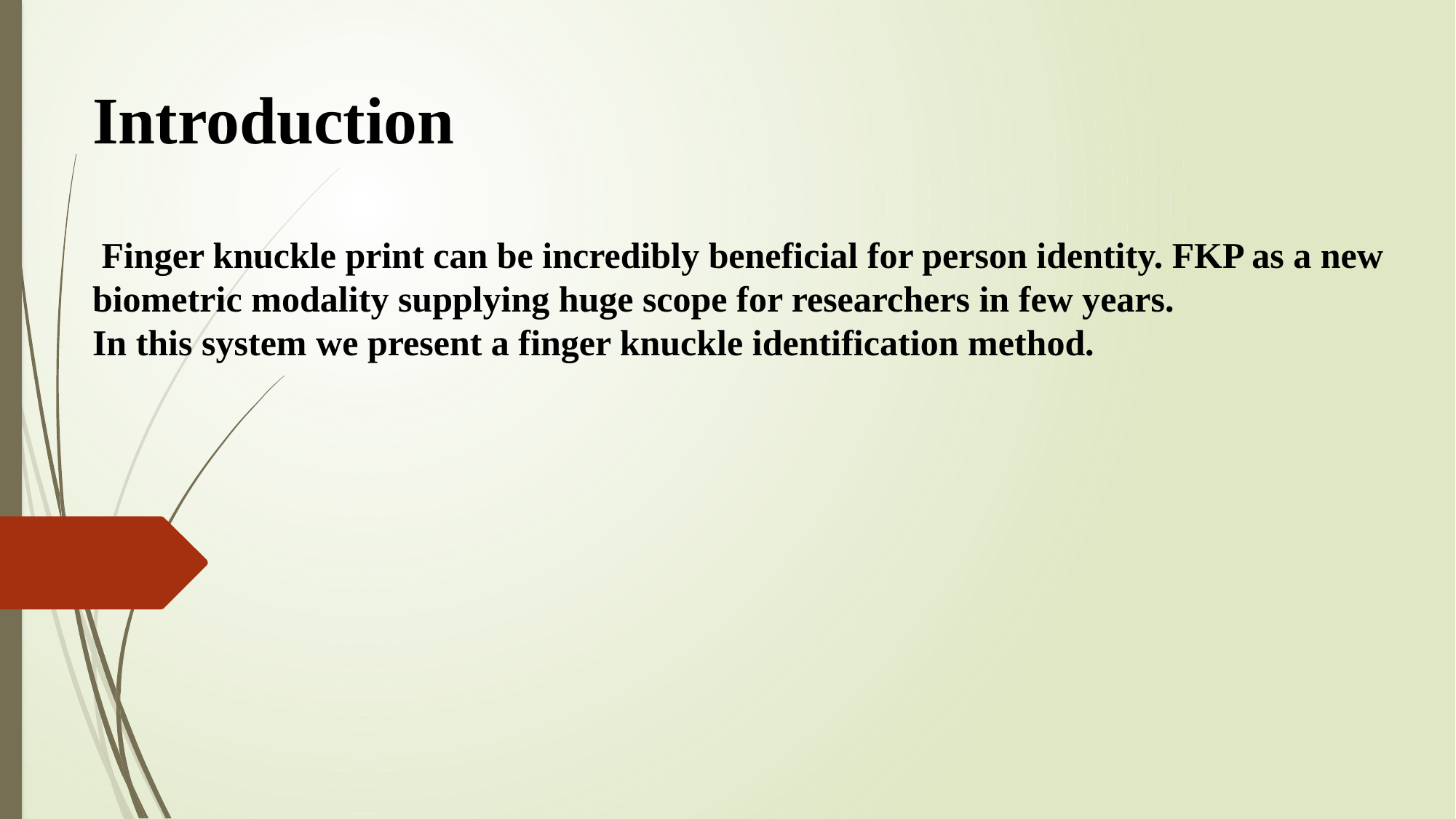

Introduction

 Finger knuckle print can be incredibly beneficial for person identity. FKP as a new biometric modality supplying huge scope for researchers in few years.
In this system we present a finger knuckle identification method.